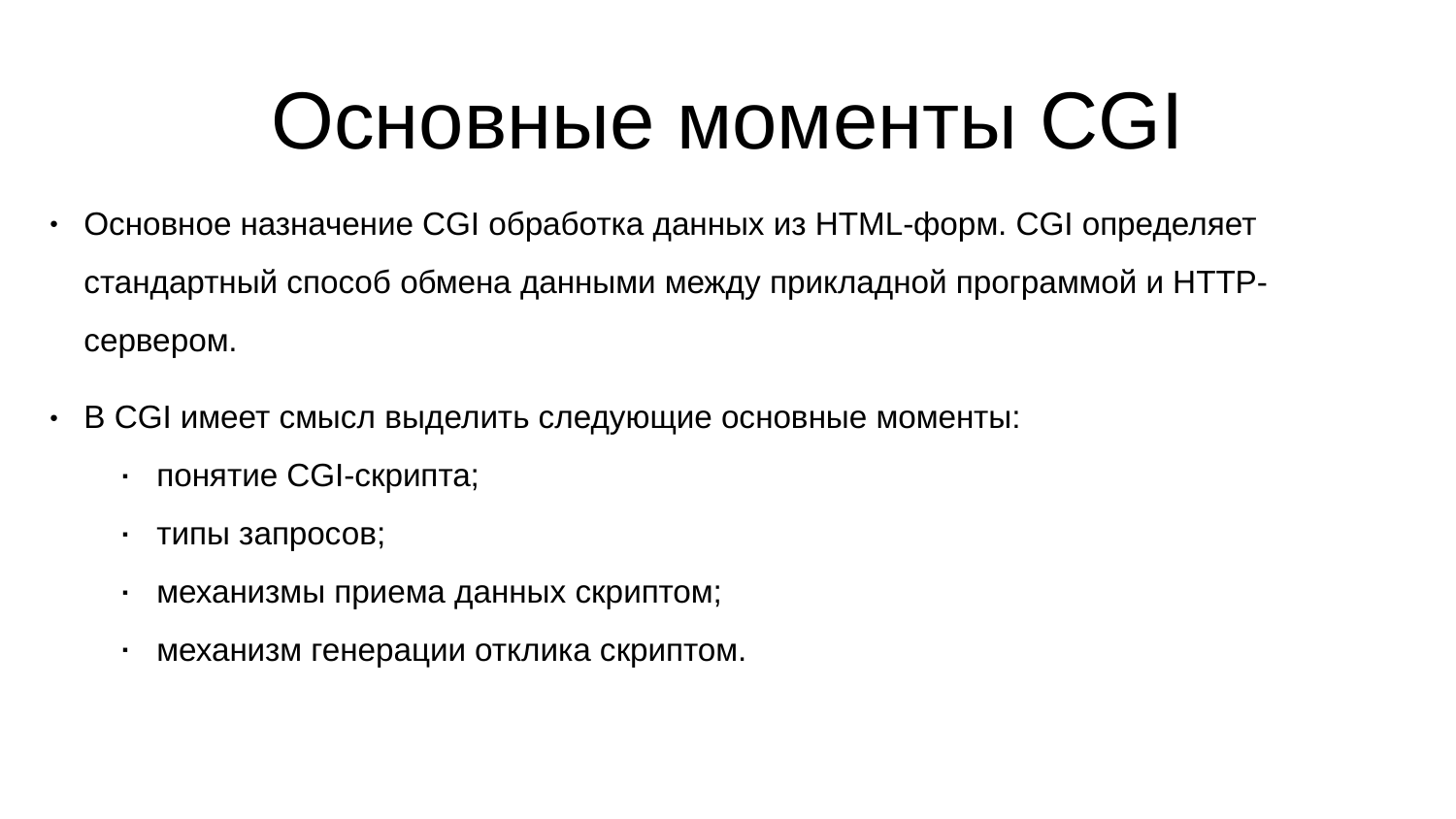

Основные моменты CGI

Основное назначение CGI обработка данных из HTML-форм. CGI определяет стандартный способ обмена данными между прикладной программой и HTTP- сервером.

В CGI имеет смысл выделить следующие основные моменты:
понятие CGI-скрипта;
типы запросов;
механизмы приема данных скриптом;
механизм генерации отклика скриптом.